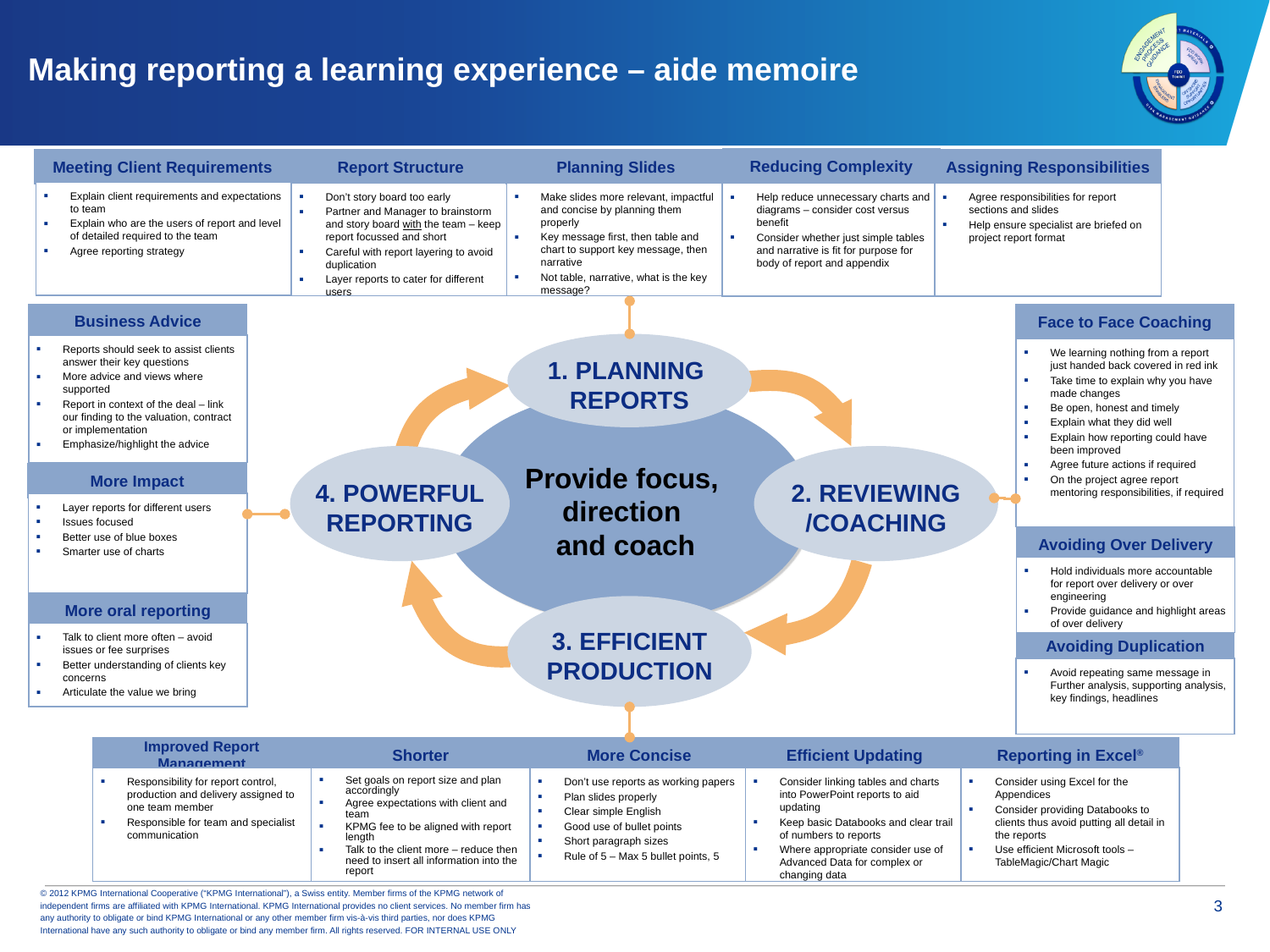

Making reporting a learning experience – aide memoire
Reducing Complexity
Meeting Client Requirements
Report Structure
Planning Slides
Assigning Responsibilities
Explain client requirements and expectations to team
Explain who are the users of report and level of detailed required to the team
Agree reporting strategy

Don’t story board too early
Partner and Manager to brainstorm and story board with the team – keep report focussed and short
Careful with report layering to avoid duplication
Layer reports to cater for different users

Make slides more relevant, impactful and concise by planning them properly
Key message first, then table and chart to support key message, then narrative
Not table, narrative, what is the key message?

Help reduce unnecessary charts and diagrams – consider cost versus benefit
Consider whether just simple tables and narrative is fit for purpose for body of report and appendix

Agree responsibilities for report sections and slides
Help ensure specialist are briefed on project report format

Business Advice
Face to Face Coaching
1. PLANNING
REPORTS
Reports should seek to assist clients answer their key questions
More advice and views where supported
Report in context of the deal – link our finding to the valuation, contract or implementation
Emphasize/highlight the advice

We learning nothing from a report just handed back covered in red ink
Take time to explain why you have made changes
Be open, honest and timely
Explain what they did well
Explain how reporting could have been improved
Agree future actions if required
On the project agree report mentoring responsibilities, if required

Provide focus,
direction
and coach
4. POWERFUL
REPORTING
2. REVIEWING
/COACHING
More Impact
Layer reports for different users
Issues focused
Better use of blue boxes
Smarter use of charts
Avoiding Over Delivery

Hold individuals more accountable for report over delivery or over engineering
Provide guidance and highlight areas of over delivery

More oral reporting
3. EFFICIENT
PRODUCTION
Talk to client more often – avoid issues or fee surprises
Better understanding of clients key concerns
Articulate the value we bring
Avoiding Duplication
Avoid repeating same message in Further analysis, supporting analysis, key findings, headlines

Improved Report
Management
Shorter
More Concise
Efficient Updating
Reporting in Excel®
Responsibility for report control, production and delivery assigned to one team member
Responsible for team and specialist communication

Set goals on report size and plan accordingly
Agree expectations with client and team
KPMG fee to be aligned with report length
Talk to the client more – reduce then need to insert all information into the report

Don’t use reports as working papers
Plan slides properly
Clear simple English
Good use of bullet points
Short paragraph sizes
Rule of 5 – Max 5 bullet points, 5
Consider linking tables and charts into PowerPoint reports to aid updating
Keep basic Databooks and clear trail of numbers to reports
Where appropriate consider use of Advanced Data for complex or changing data
Consider using Excel for the Appendices
Consider providing Databooks to clients thus avoid putting all detail in the reports
Use efficient Microsoft tools – TableMagic/Chart Magic